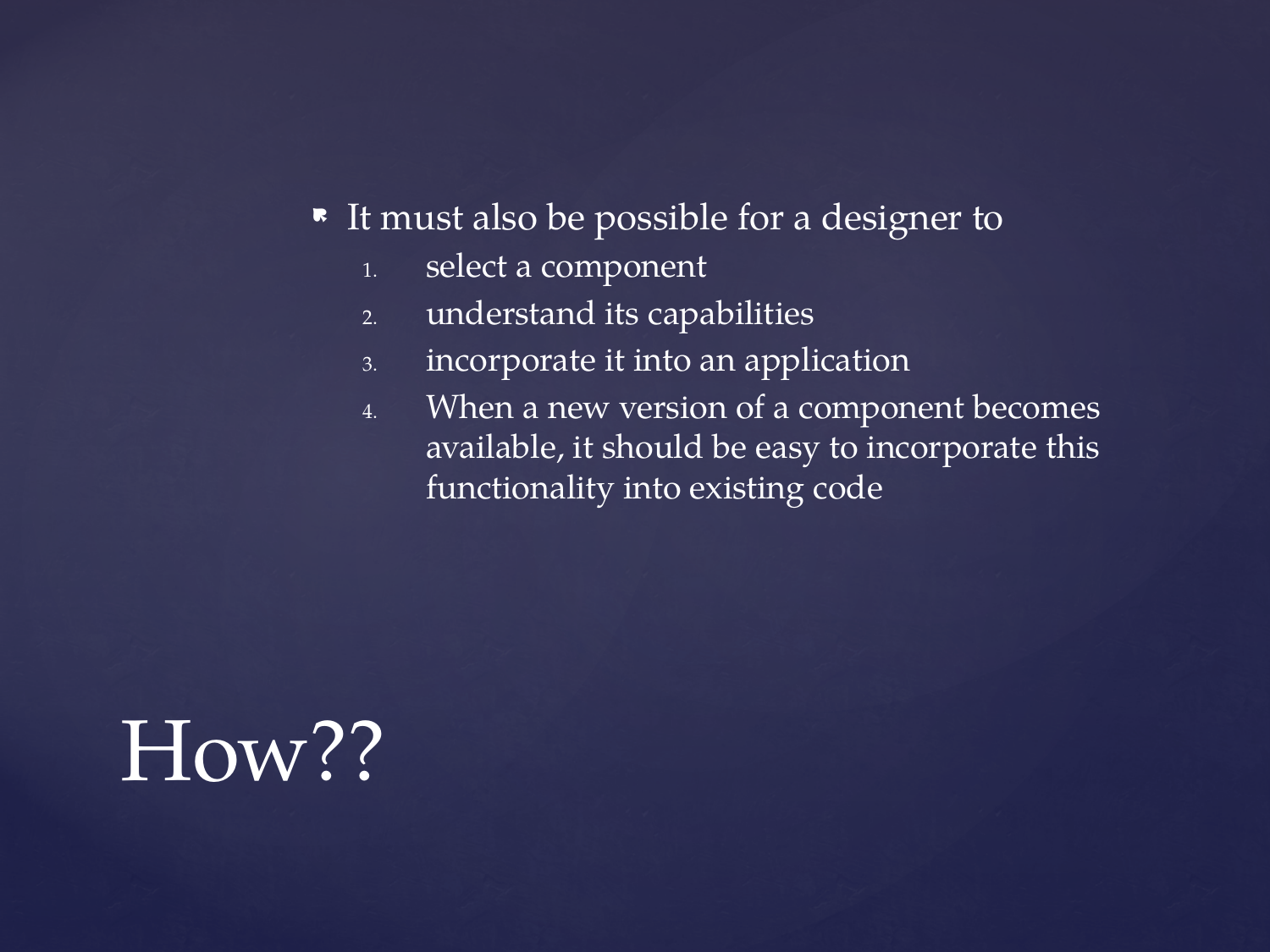

It must also be possible for a designer to
select a component
understand its capabilities
incorporate it into an application
When a new version of a component becomes available, it should be easy to incorporate this functionality into existing code
# How??